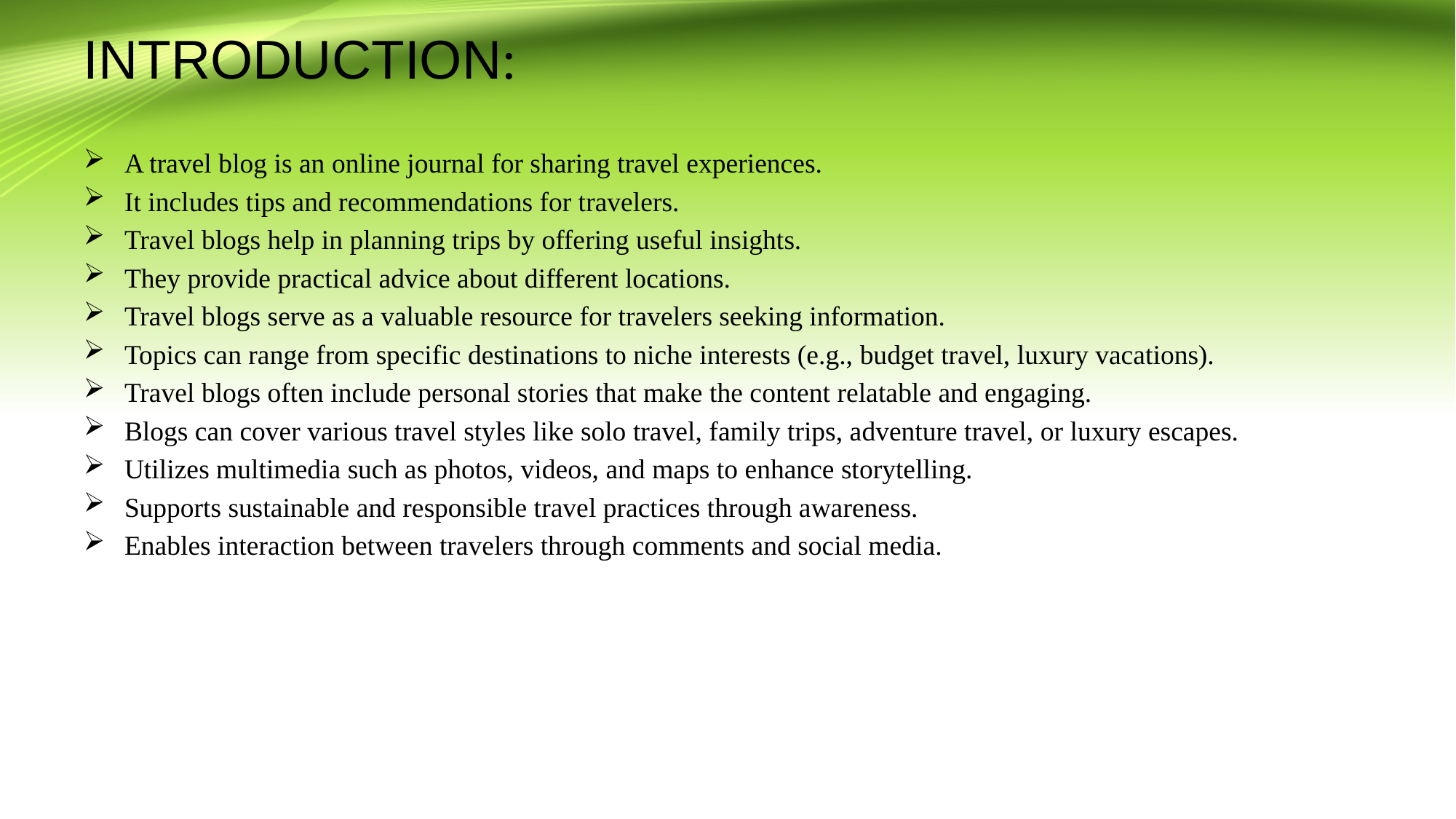

# INTRODUCTION:
A travel blog is an online journal for sharing travel experiences.
It includes tips and recommendations for travelers.
Travel blogs help in planning trips by offering useful insights.
They provide practical advice about different locations.
Travel blogs serve as a valuable resource for travelers seeking information.
Topics can range from specific destinations to niche interests (e.g., budget travel, luxury vacations).
Travel blogs often include personal stories that make the content relatable and engaging.
Blogs can cover various travel styles like solo travel, family trips, adventure travel, or luxury escapes.
Utilizes multimedia such as photos, videos, and maps to enhance storytelling.
Supports sustainable and responsible travel practices through awareness.
Enables interaction between travelers through comments and social media.